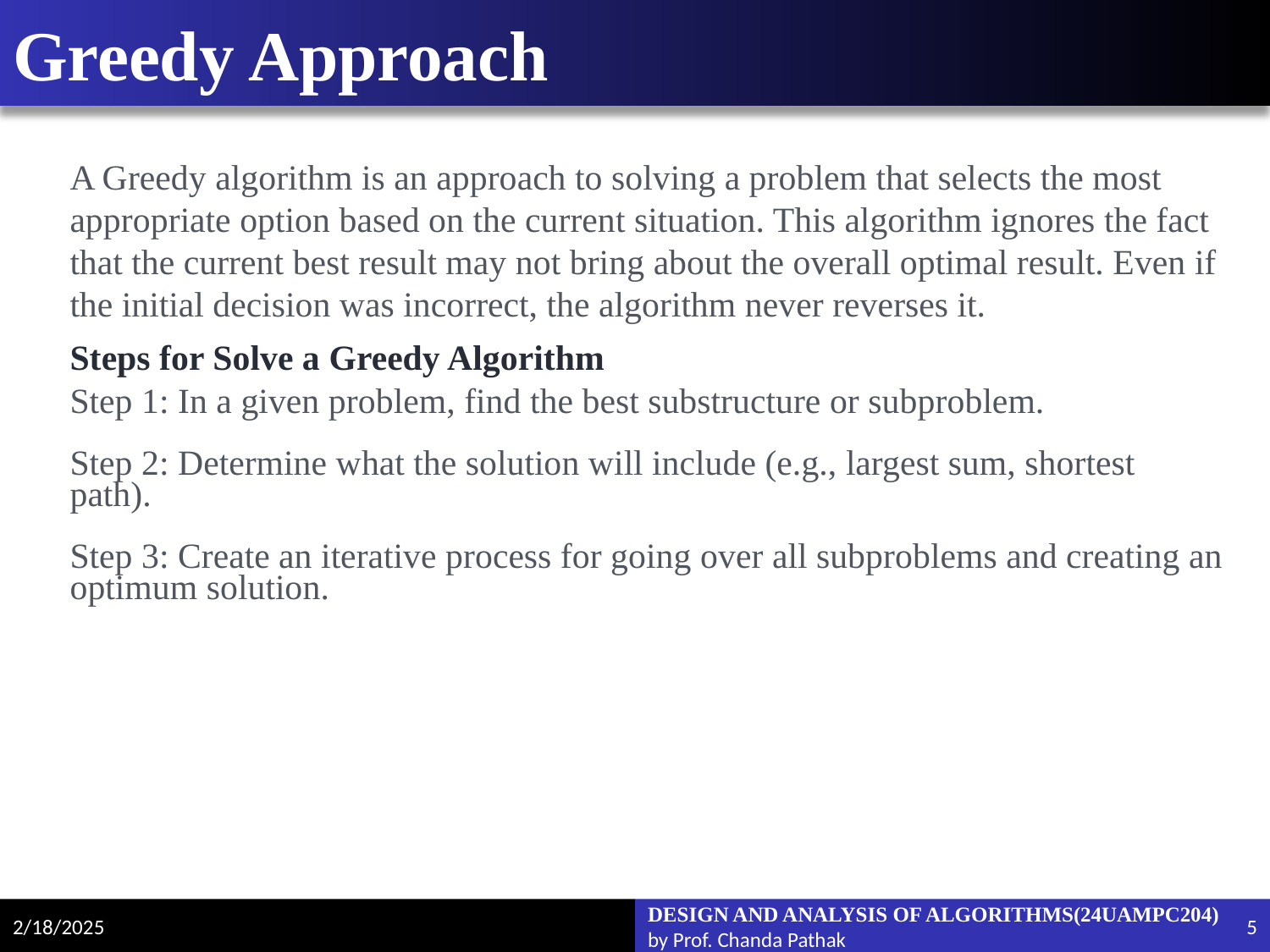

# Greedy Approach
A Greedy algorithm is an approach to solving a problem that selects the most appropriate option based on the current situation. This algorithm ignores the fact that the current best result may not bring about the overall optimal result. Even if the initial decision was incorrect, the algorithm never reverses it.
Steps for Solve a Greedy Algorithm
Step 1: In a given problem, find the best substructure or subproblem.
Step 2: Determine what the solution will include (e.g., largest sum, shortest path).
Step 3: Create an iterative process for going over all subproblems and creating an optimum solution.
2/18/2025
DESIGN AND ANALYSIS OF ALGORITHMS(24UAMPC204)
by Prof. Chanda Pathak
5